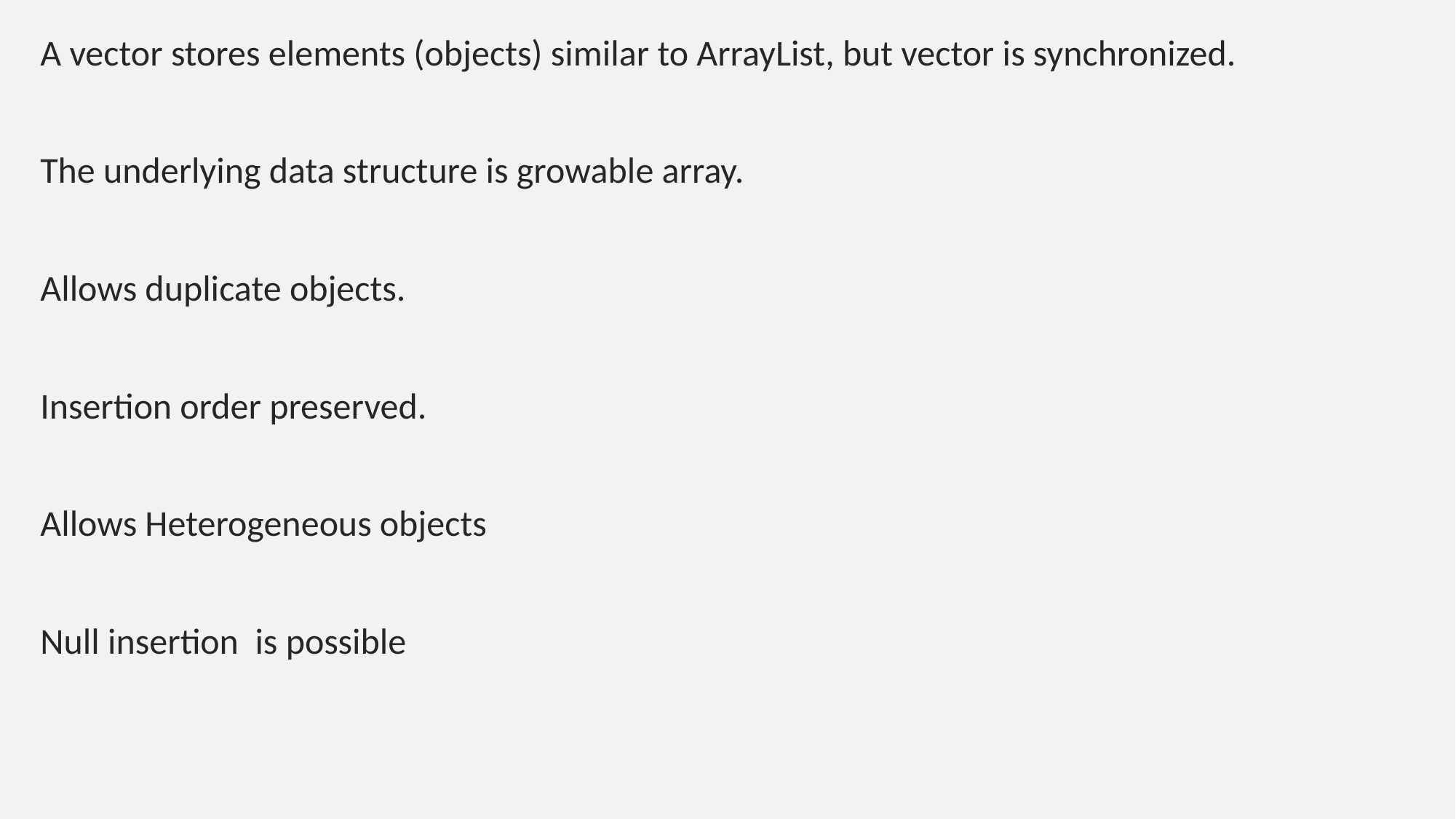

A vector stores elements (objects) similar to ArrayList, but vector is synchronized.

The underlying data structure is growable array.

Allows duplicate objects.

Insertion order preserved.

Allows Heterogeneous objects

Null insertion  is possible